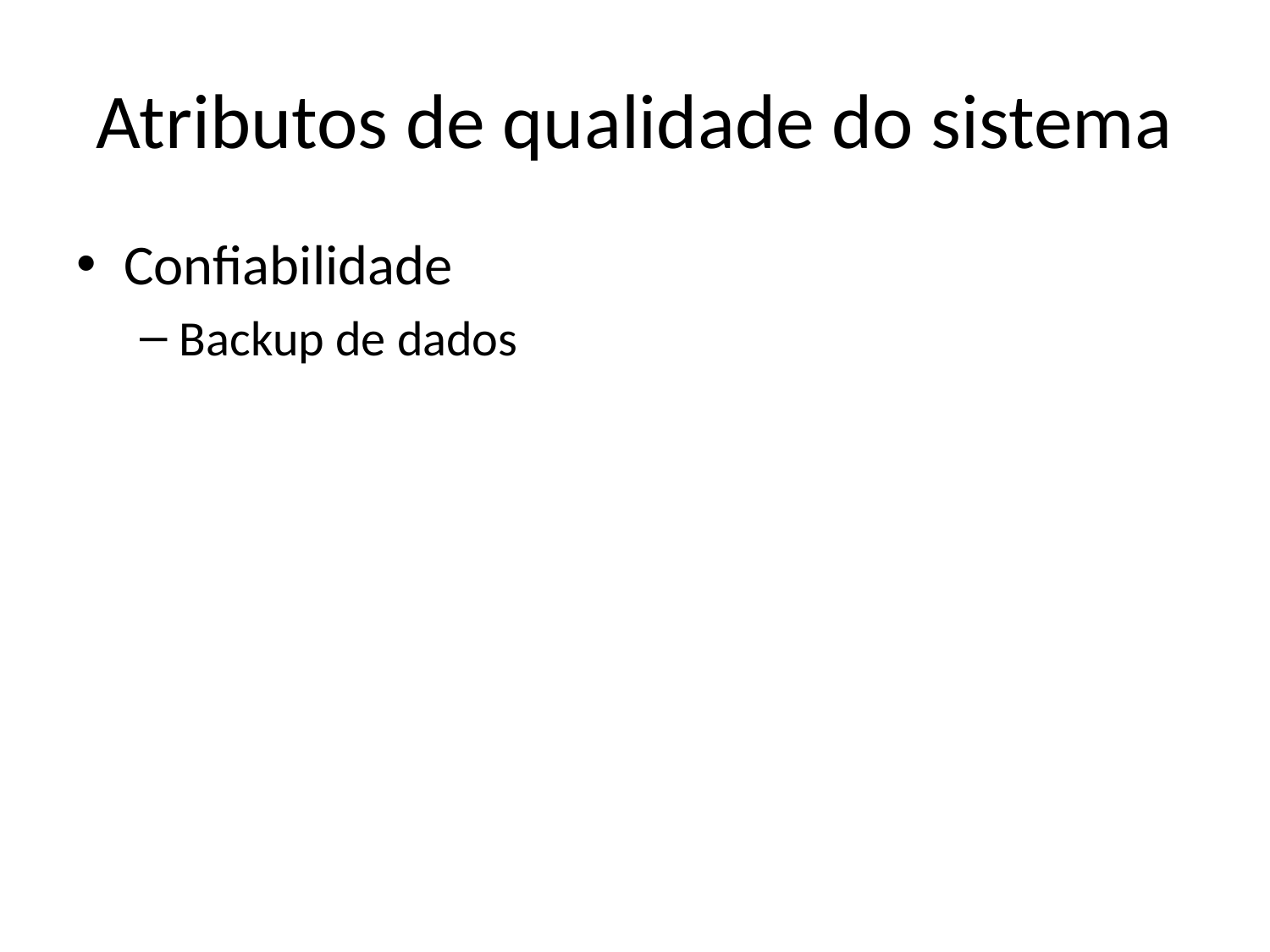

# Atributos de qualidade do sistema
Confiabilidade
Backup de dados